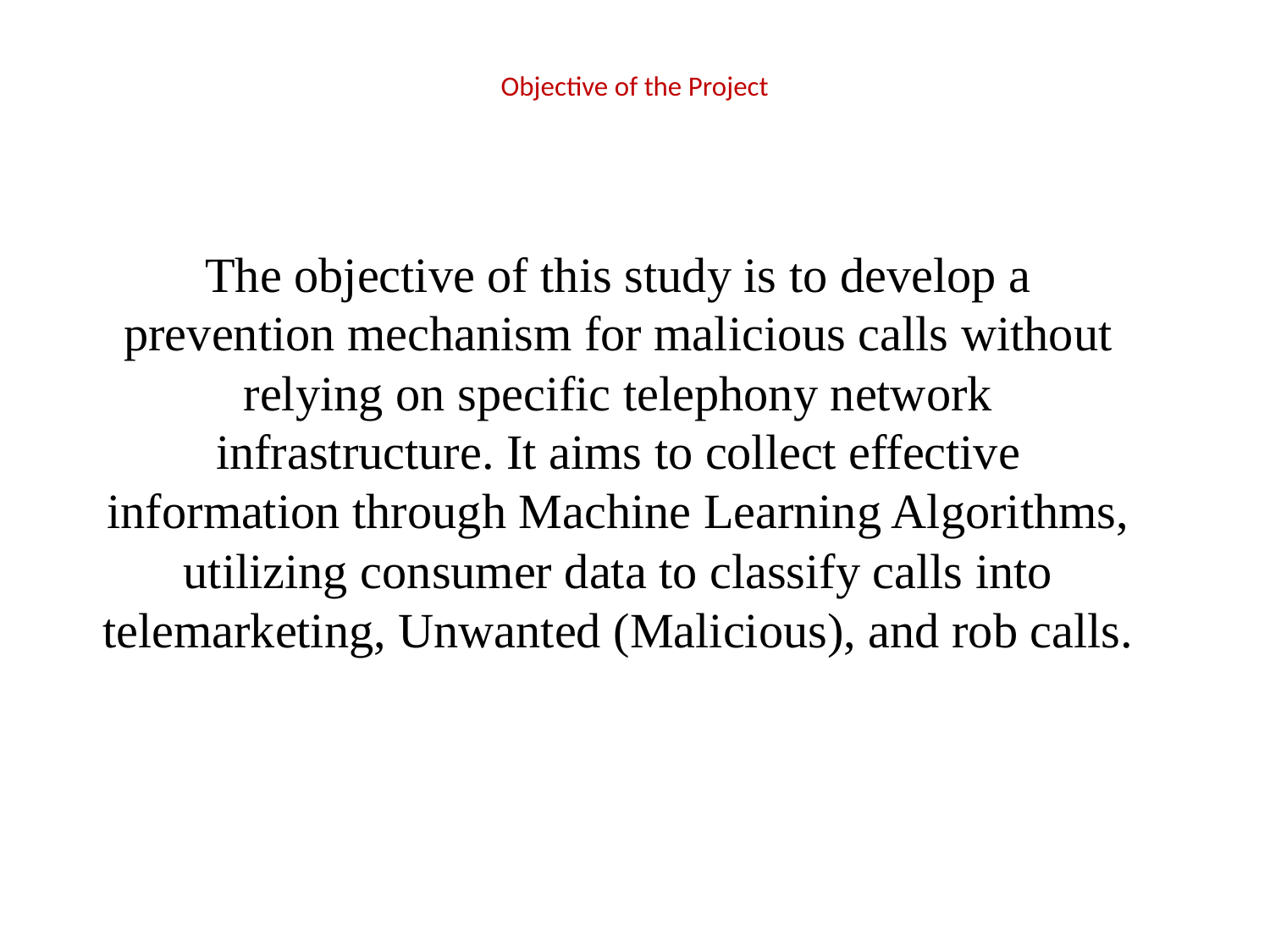

# Objective of the Project
The objective of this study is to develop a prevention mechanism for malicious calls without relying on specific telephony network infrastructure. It aims to collect effective information through Machine Learning Algorithms, utilizing consumer data to classify calls into telemarketing, Unwanted (Malicious), and rob calls.